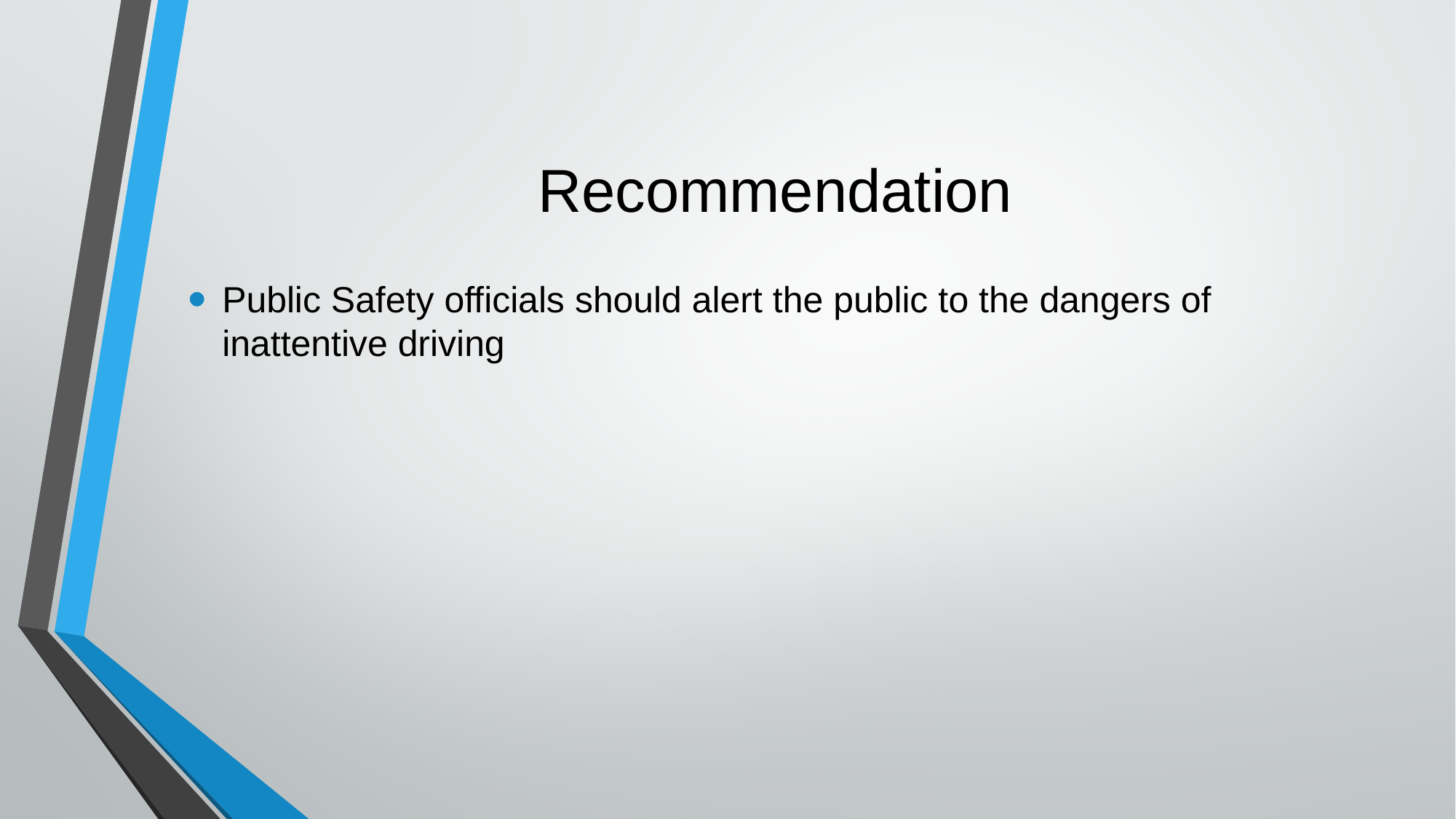

# Recommendation
Public Safety officials should alert the public to the dangers of inattentive driving